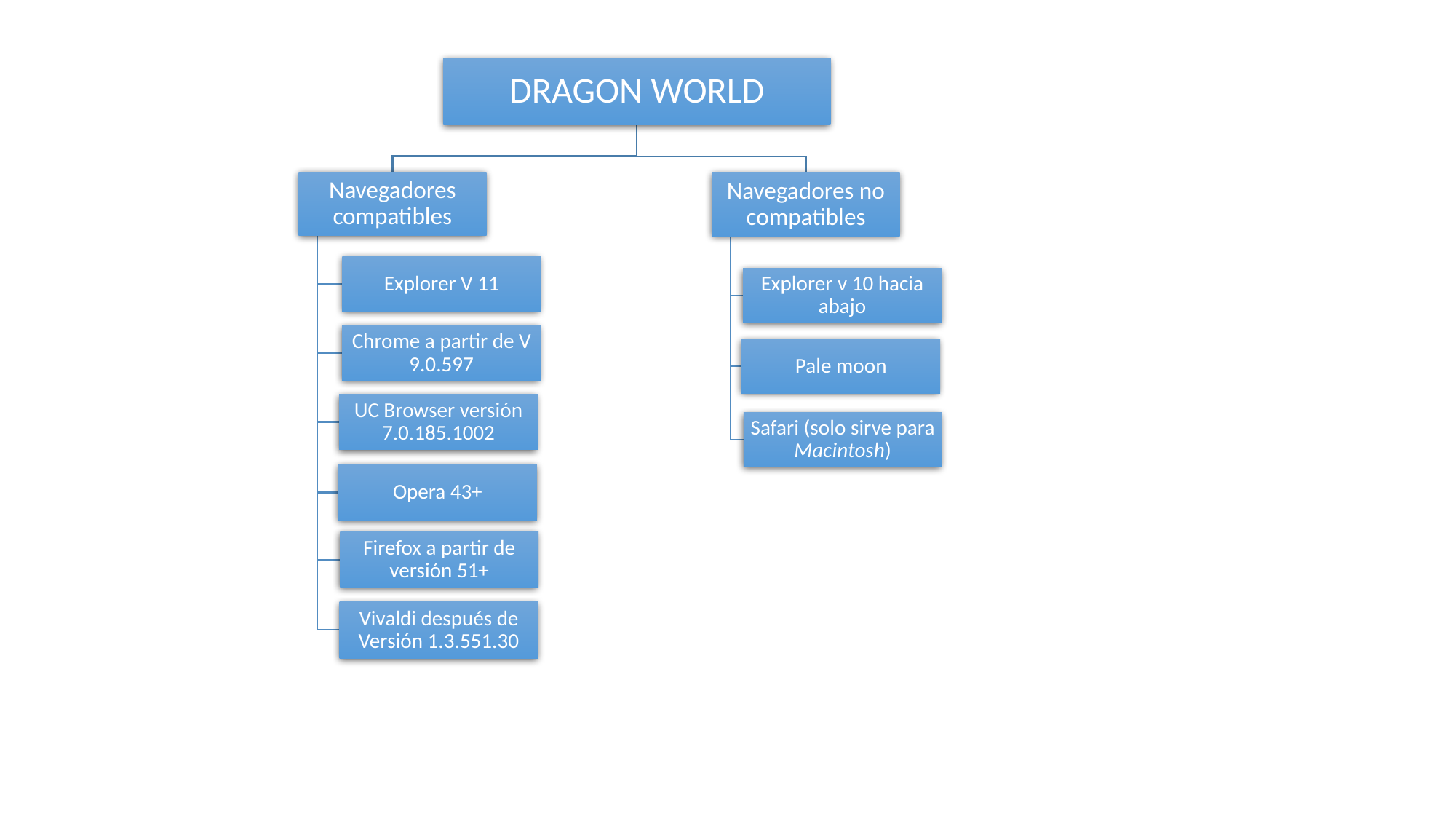

DRAGON WORLD
Navegadores compatibles
Explorer V 11
Chrome a partir de V 9.0.597
UC Browser versión 7.0.185.1002
Opera 43+
Firefox a partir de versión 51+
Vivaldi después de Versión 1.3.551.30
Navegadores no compatibles
Explorer v 10 hacia abajo
Pale moon
Safari (solo sirve para Macintosh)